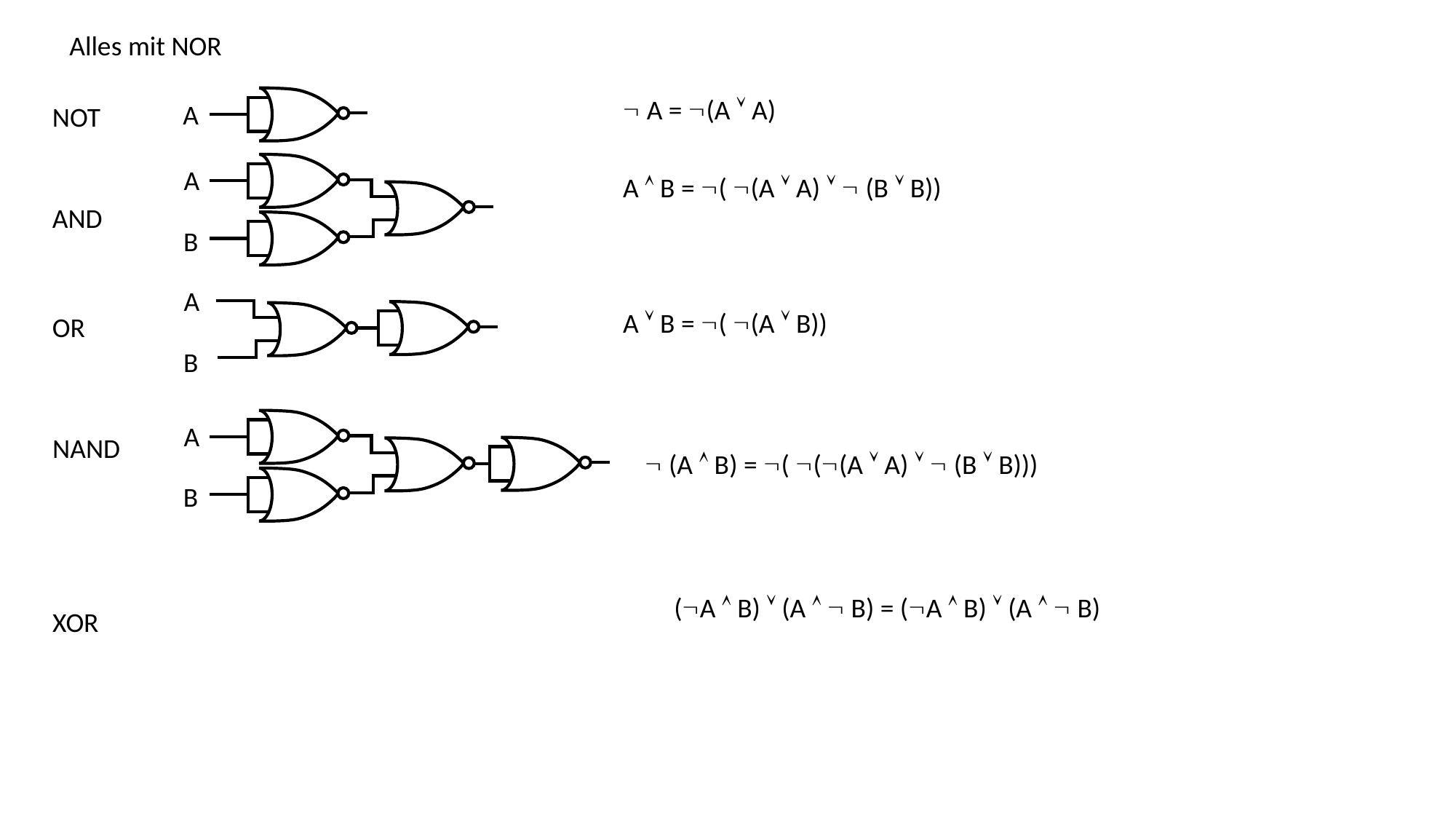

Alles mit NOR
¬ A = ¬(A ∨ A)

A
NOT

A
B
A ∧ B = ¬( ¬(A ∨ A) ∨ ¬ (B ∨ B))
AND
A

B
A ∨ B = ¬( ¬(A ∨ B))
OR

A
B

NAND
¬ (A ∧ B) = ¬( ¬(¬(A ∨ A) ∨ ¬ (B ∨ B)))
(¬A ∧ B) ∨ (A ∧ ¬ B) = (¬A ∧ B) ∨ (A ∧ ¬ B)
XOR